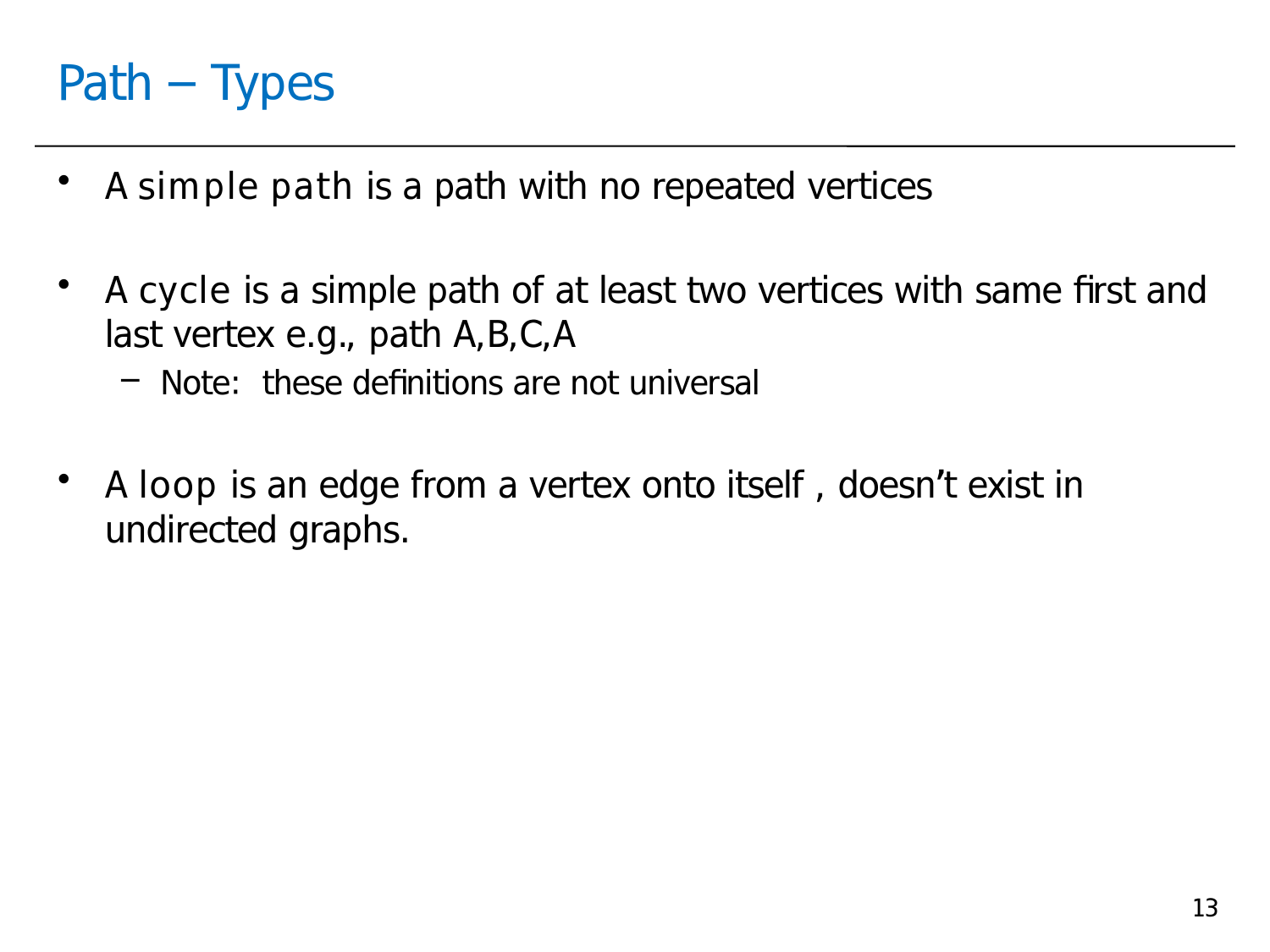

# Path – Types
A simple path is a path with no repeated vertices

A cycle is a simple path of at least two vertices with same first and last vertex e.g., path A,B,C,A
Note:  these definitions are not universal

A loop is an edge from a vertex onto itself , doesn’t exist in undirected graphs.
13